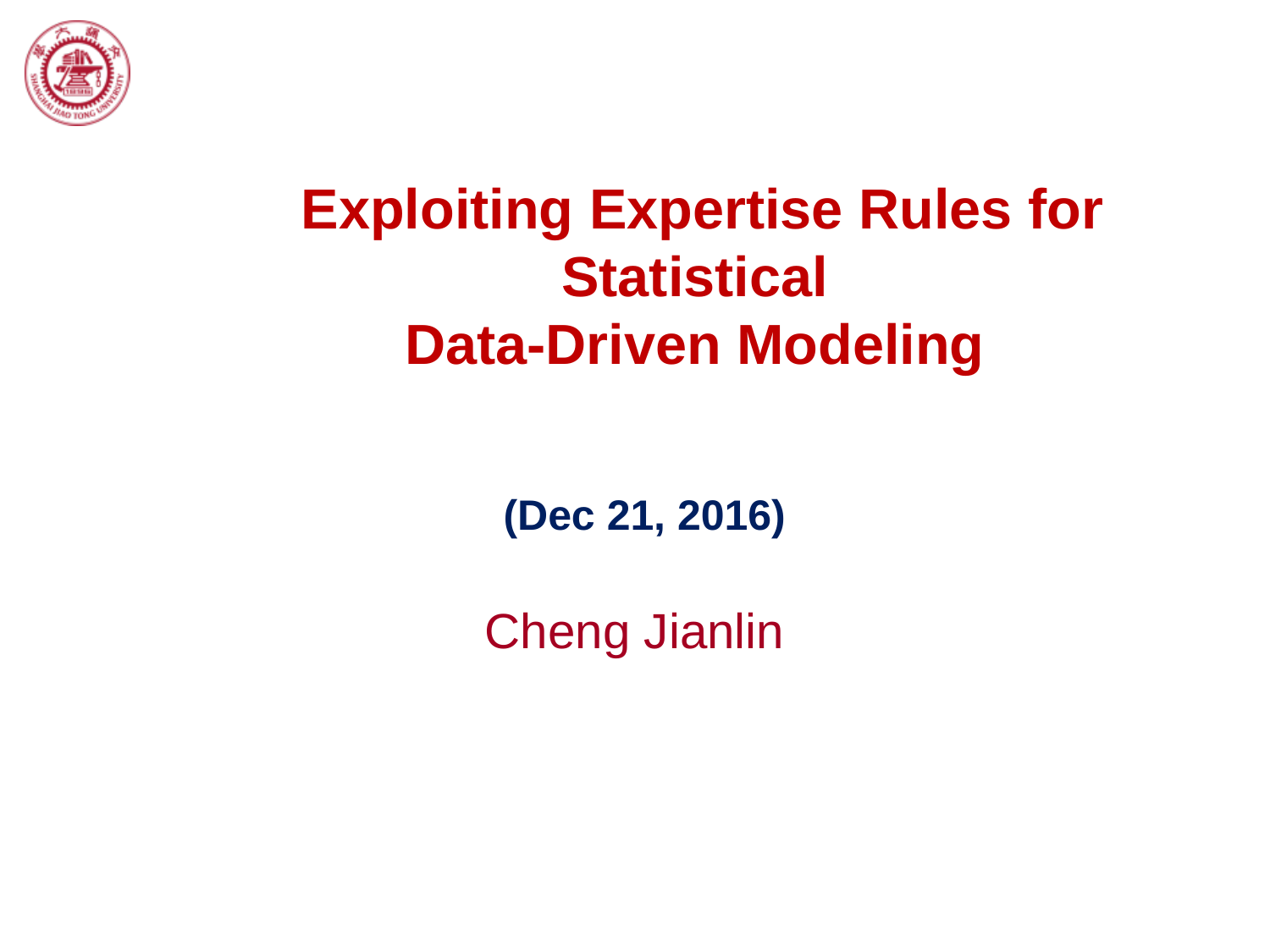

Exploiting Expertise Rules for Statistical
Data-Driven Modeling
# (Dec 21, 2016)
Cheng Jianlin